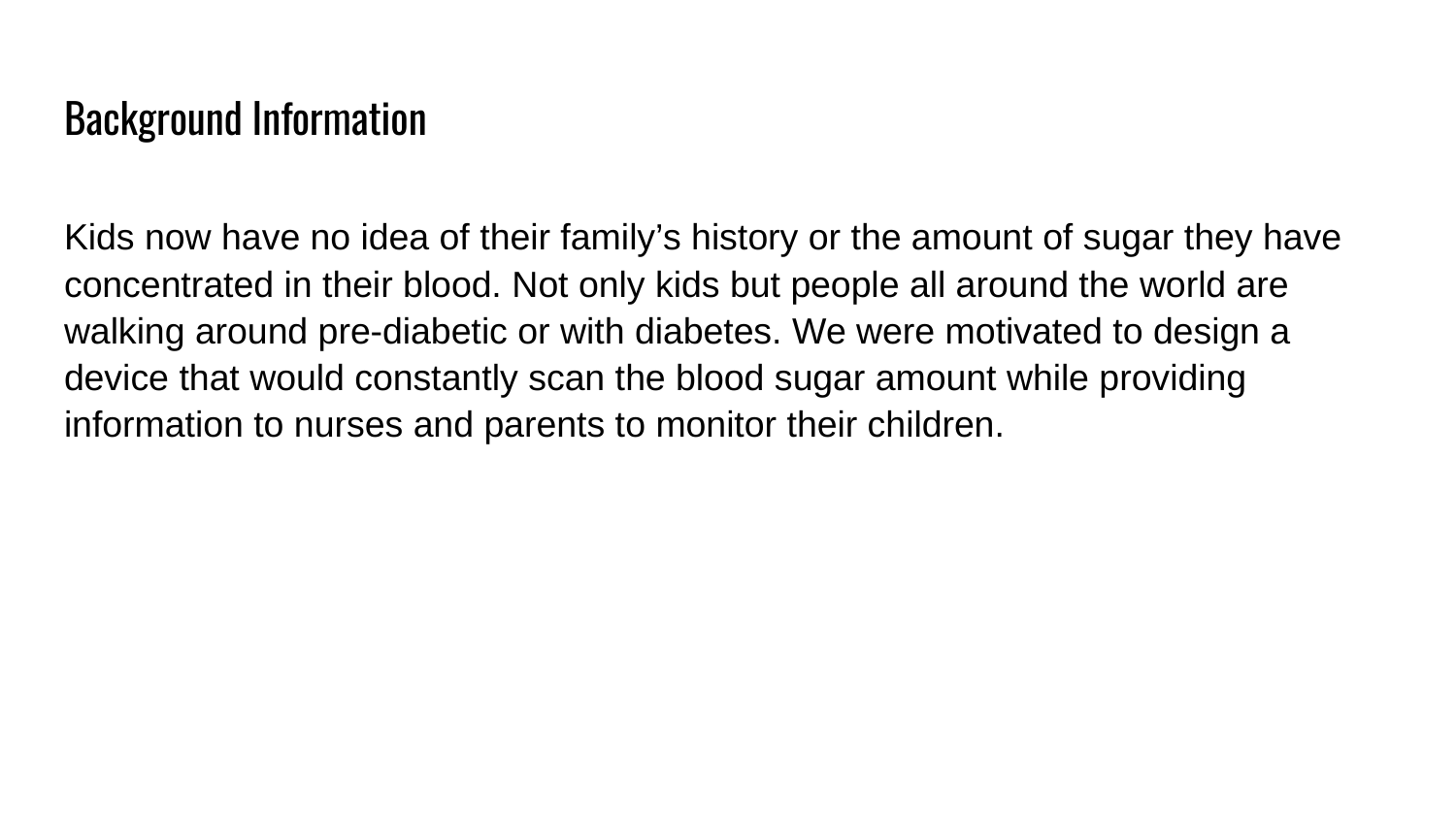

# Background Information
Kids now have no idea of their family’s history or the amount of sugar they have concentrated in their blood. Not only kids but people all around the world are walking around pre-diabetic or with diabetes. We were motivated to design a device that would constantly scan the blood sugar amount while providing information to nurses and parents to monitor their children.